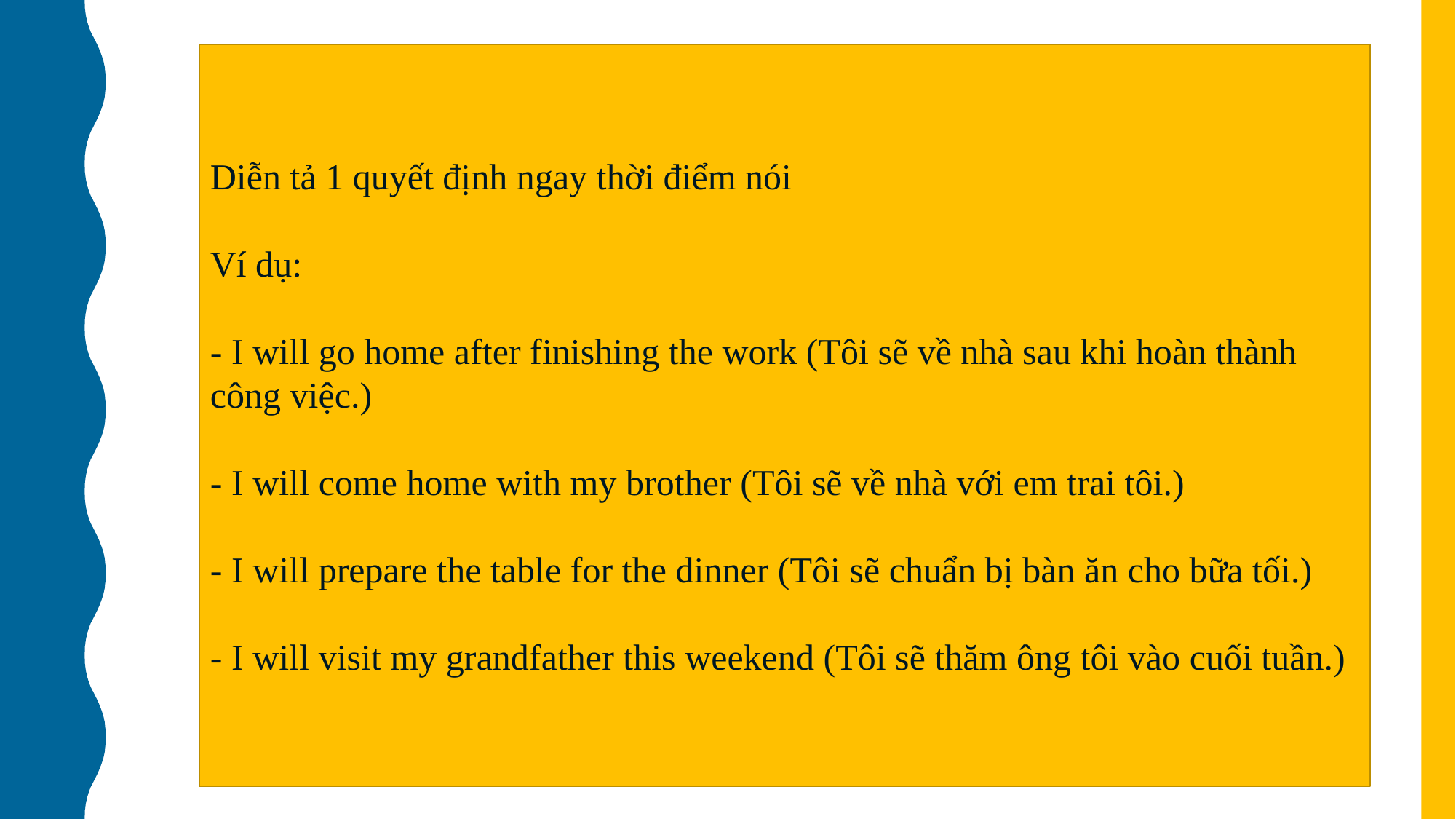

Diễn tả 1 quyết định ngay thời điểm nói

Ví dụ:

- I will go home after finishing the work (Tôi sẽ về nhà sau khi hoàn thành công việc.)

- I will come home with my brother (Tôi sẽ về nhà với em trai tôi.)

- I will prepare the table for the dinner (Tôi sẽ chuẩn bị bàn ăn cho bữa tối.)

- I will visit my grandfather this weekend (Tôi sẽ thăm ông tôi vào cuối tuần.)